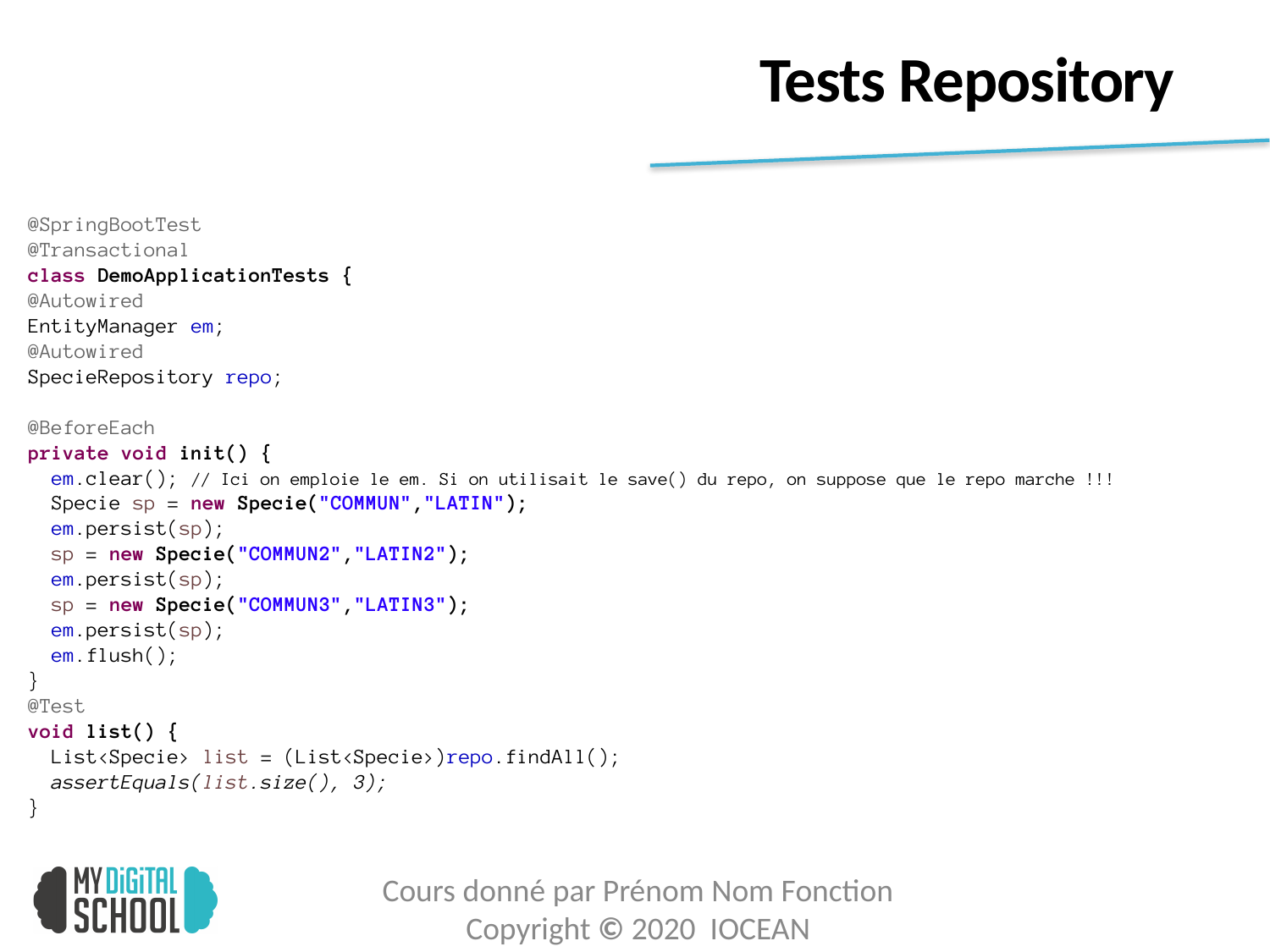

# Tests Repository
@SpringBootTest
@Transactional
class DemoApplicationTests {
@Autowired
EntityManager em;
@Autowired
SpecieRepository repo;

@BeforeEach
private void init() {
  em.clear(); // Ici on emploie le em. Si on utilisait le save() du repo, on suppose que le repo marche !!!
  Specie sp = new Specie("COMMUN","LATIN");
  em.persist(sp);
  sp = new Specie("COMMUN2","LATIN2");
  em.persist(sp);
  sp = new Specie("COMMUN3","LATIN3");
  em.persist(sp);
  em.flush();
}
@Test
void list() {
  List<Specie> list = (List<Specie>)repo.findAll();
  assertEquals(list.size(), 3);
}